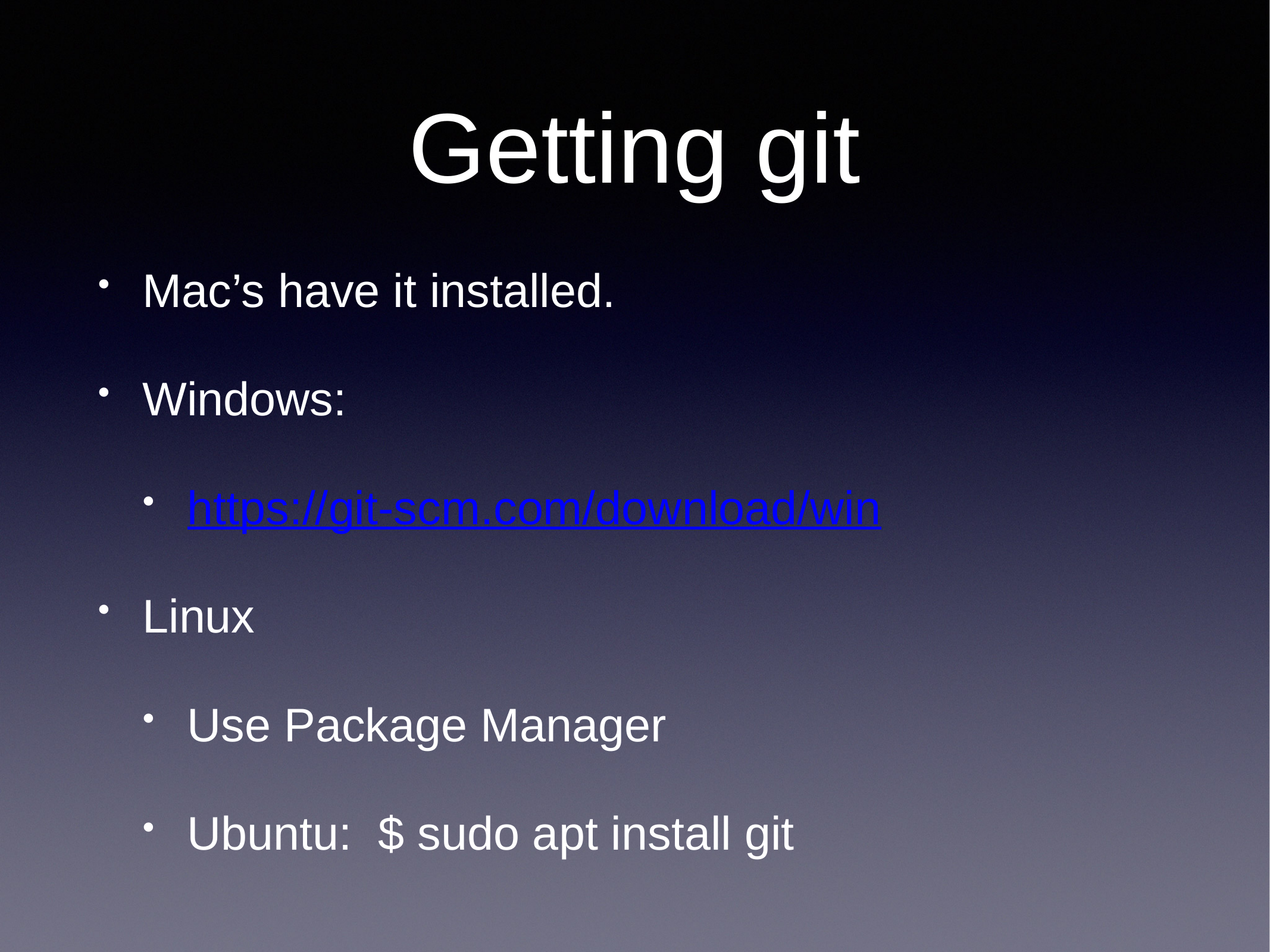

# Getting git
Mac’s have it installed.
Windows:
https://git-scm.com/download/win
Linux
Use Package Manager
Ubuntu:  $ sudo apt install git